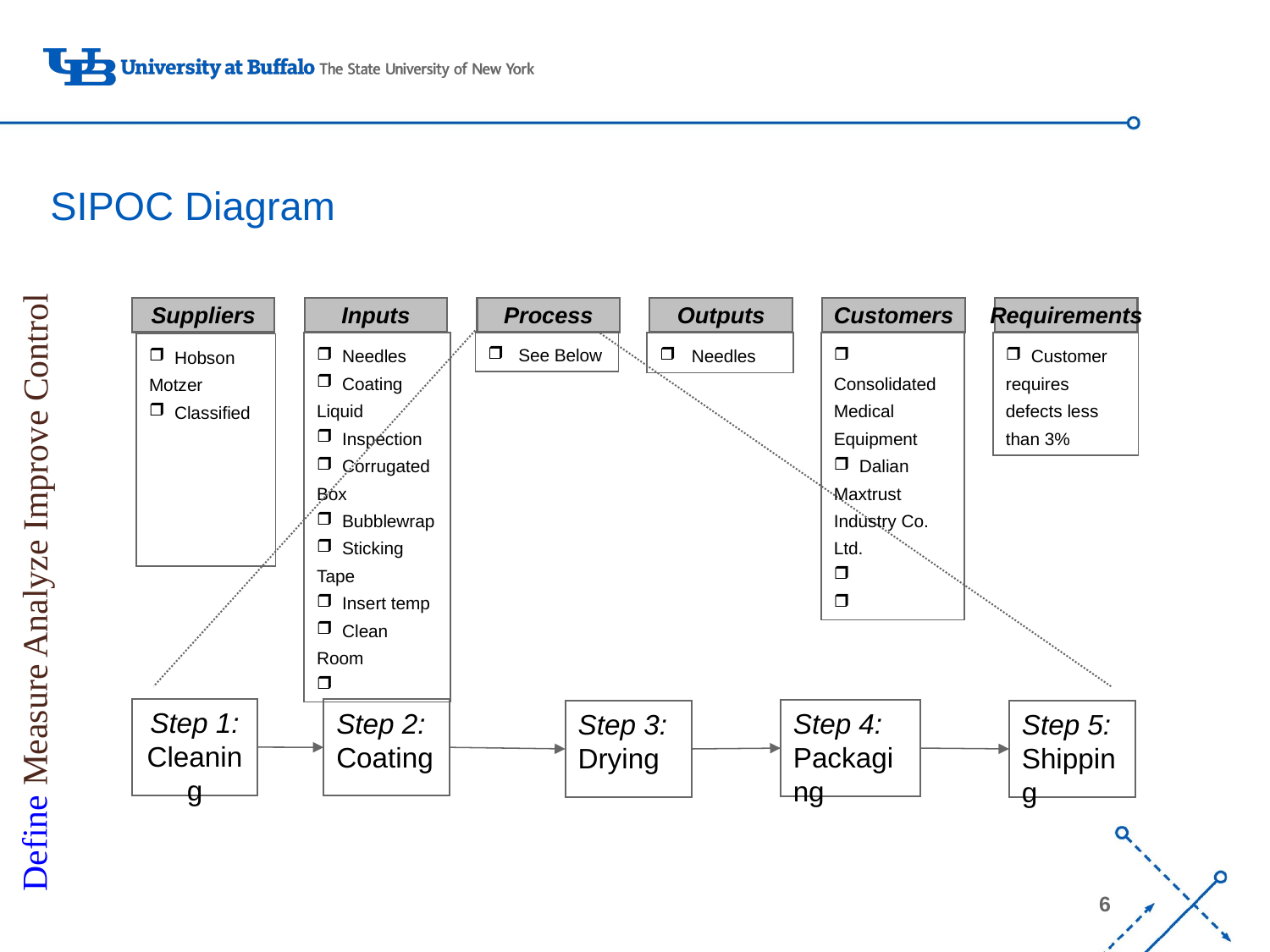

# SIPOC Diagram
Suppliers
Inputs
Process
Outputs
Customers
Requirements

   See Below
  Needles
  Coating Liquid
  Inspection
  Corrugated Box
  Bubblewrap
  Sticking Tape
  Insert temp
  Clean Room

Needles
 Consolidated Medical Equipment
  Dalian Maxtrust Industry Co. Ltd.

  Customer requires defects less than 3%

  Hobson Motzer
  Classified

Step 2:
Coating

Step 4:
Packaging
Step 3:
Drying
Step 5:
Shipping
Step 1:
Cleaning
Define Measure Analyze Improve Control